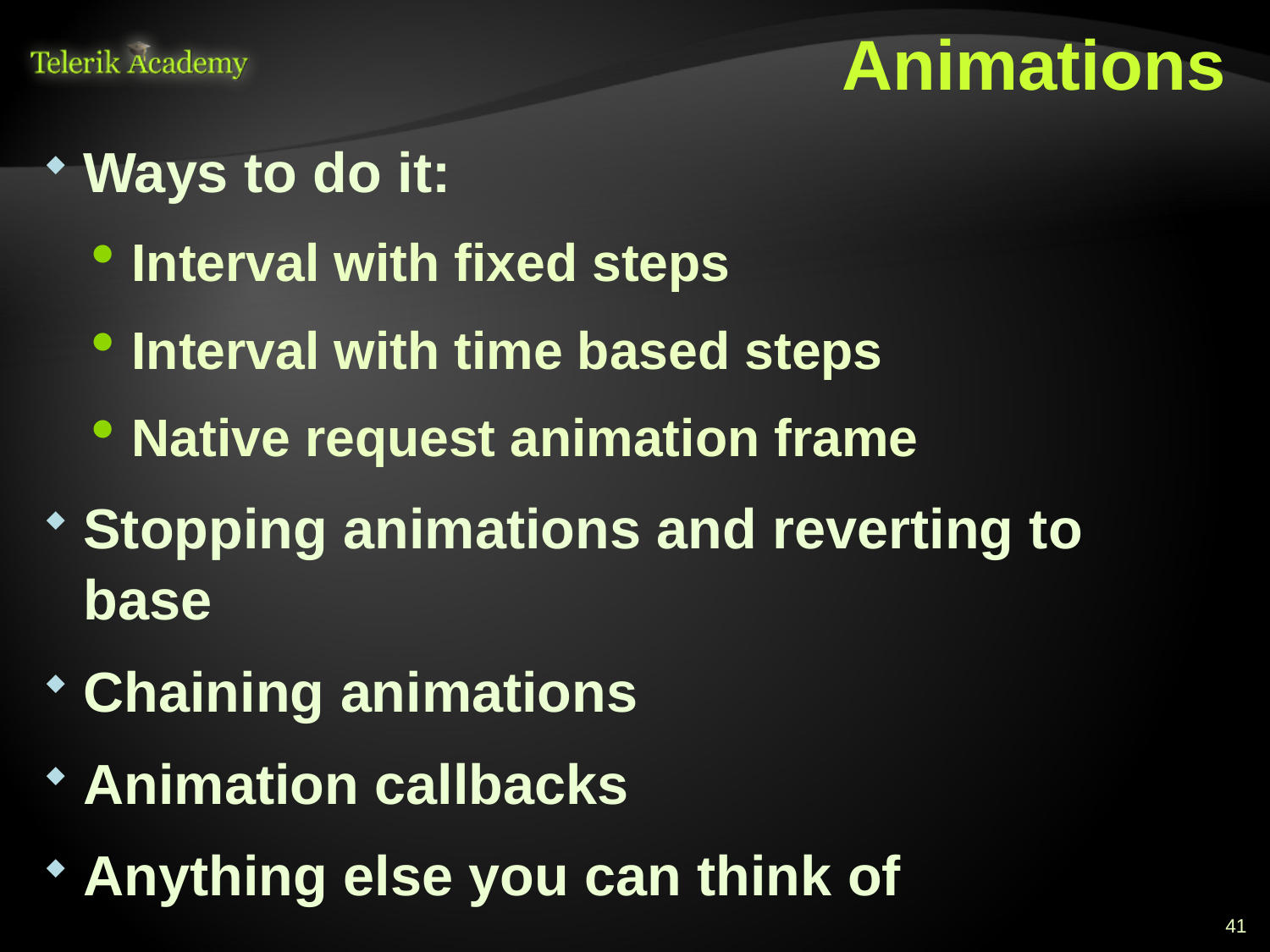

# Animations
Ways to do it:
Interval with fixed steps
Interval with time based steps
Native request animation frame
Stopping animations and reverting to base
Chaining animations
Animation callbacks
Anything else you can think of
41